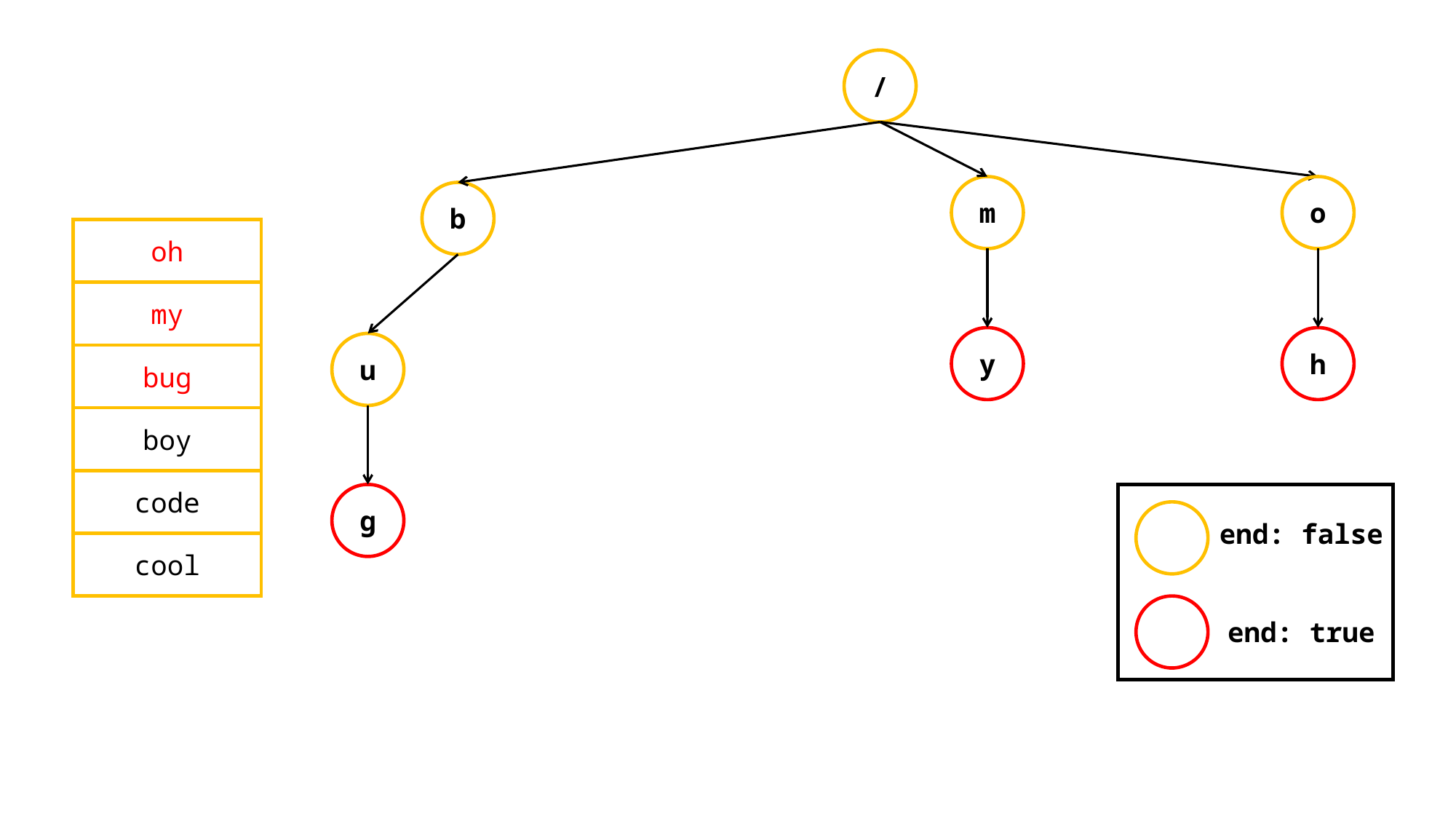

/
m
o
b
oh
my
h
y
u
bug
boy
code
g

end: false
cool

end: true
y